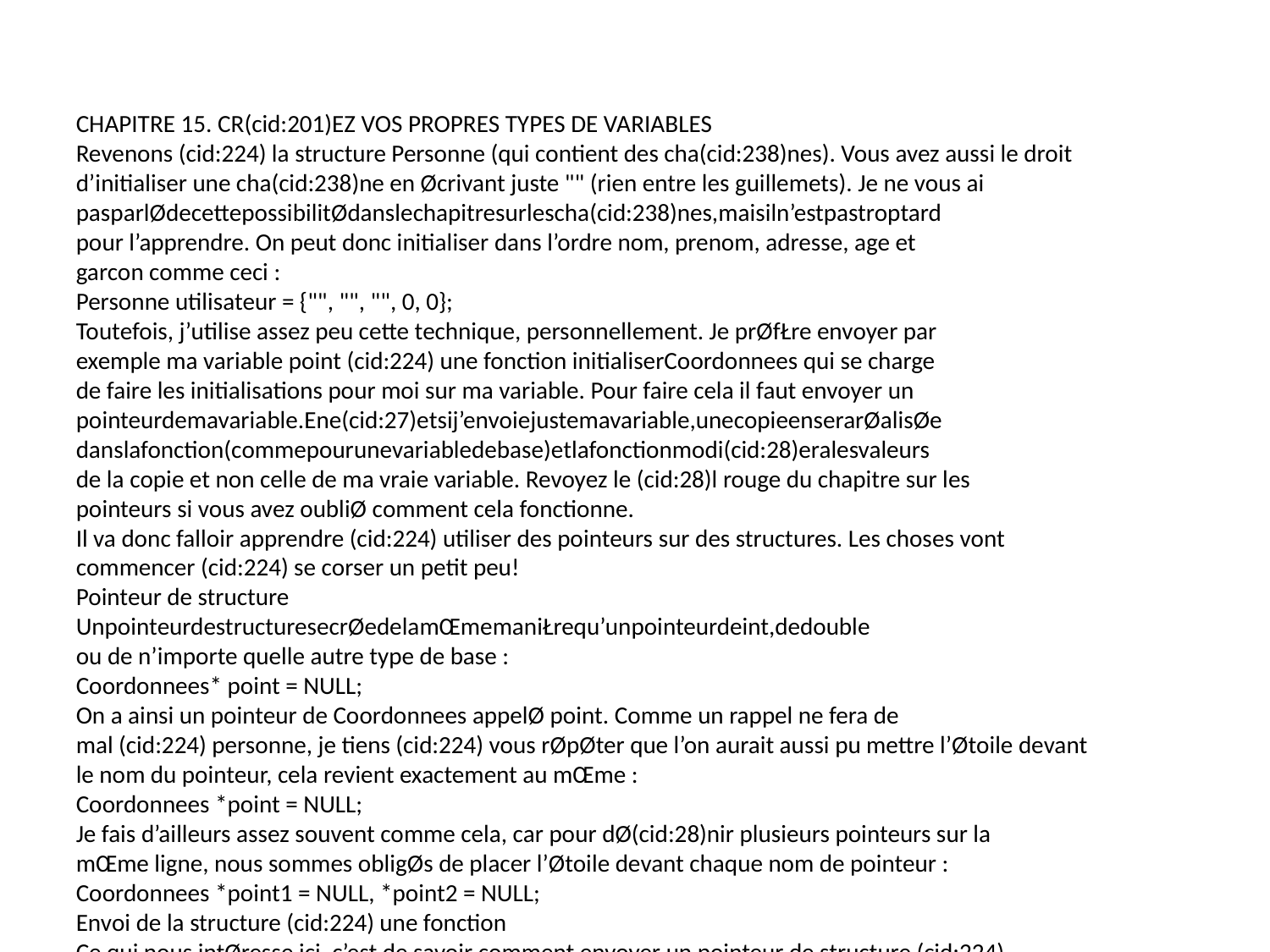

CHAPITRE 15. CR(cid:201)EZ VOS PROPRES TYPES DE VARIABLES
Revenons (cid:224) la structure Personne (qui contient des cha(cid:238)nes). Vous avez aussi le droit
d’initialiser une cha(cid:238)ne en Øcrivant juste "" (rien entre les guillemets). Je ne vous ai
pasparlØdecettepossibilitØdanslechapitresurlescha(cid:238)nes,maisiln’estpastroptard
pour l’apprendre. On peut donc initialiser dans l’ordre nom, prenom, adresse, age et
garcon comme ceci :
Personne utilisateur = {"", "", "", 0, 0};
Toutefois, j’utilise assez peu cette technique, personnellement. Je prØfŁre envoyer par
exemple ma variable point (cid:224) une fonction initialiserCoordonnees qui se charge
de faire les initialisations pour moi sur ma variable. Pour faire cela il faut envoyer un
pointeurdemavariable.Ene(cid:27)etsij’envoiejustemavariable,unecopieenserarØalisØe
danslafonction(commepourunevariabledebase)etlafonctionmodi(cid:28)eralesvaleurs
de la copie et non celle de ma vraie variable. Revoyez le (cid:28)l rouge du chapitre sur les
pointeurs si vous avez oubliØ comment cela fonctionne.
Il va donc falloir apprendre (cid:224) utiliser des pointeurs sur des structures. Les choses vont
commencer (cid:224) se corser un petit peu!
Pointeur de structure
UnpointeurdestructuresecrØedelamŒmemaniŁrequ’unpointeurdeint,dedouble
ou de n’importe quelle autre type de base :
Coordonnees* point = NULL;
On a ainsi un pointeur de Coordonnees appelØ point. Comme un rappel ne fera de
mal (cid:224) personne, je tiens (cid:224) vous rØpØter que l’on aurait aussi pu mettre l’Øtoile devant
le nom du pointeur, cela revient exactement au mŒme :
Coordonnees *point = NULL;
Je fais d’ailleurs assez souvent comme cela, car pour dØ(cid:28)nir plusieurs pointeurs sur la
mŒme ligne, nous sommes obligØs de placer l’Øtoile devant chaque nom de pointeur :
Coordonnees *point1 = NULL, *point2 = NULL;
Envoi de la structure (cid:224) une fonction
Ce qui nous intØresse ici, c’est de savoir comment envoyer un pointeur de structure (cid:224)
une fonction pour que celle-ci puisse modi(cid:28)er le contenu de la variable.
On va faire ceci pour cet exemple : on va simplement crØer une variable de type
Coordonnees dans le main et envoyer son adresse (cid:224) initialiserCoordonnees. Cette
fonction aura pour r(cid:244)le de mettre tous les ØlØments de la structure (cid:224) 0.
208